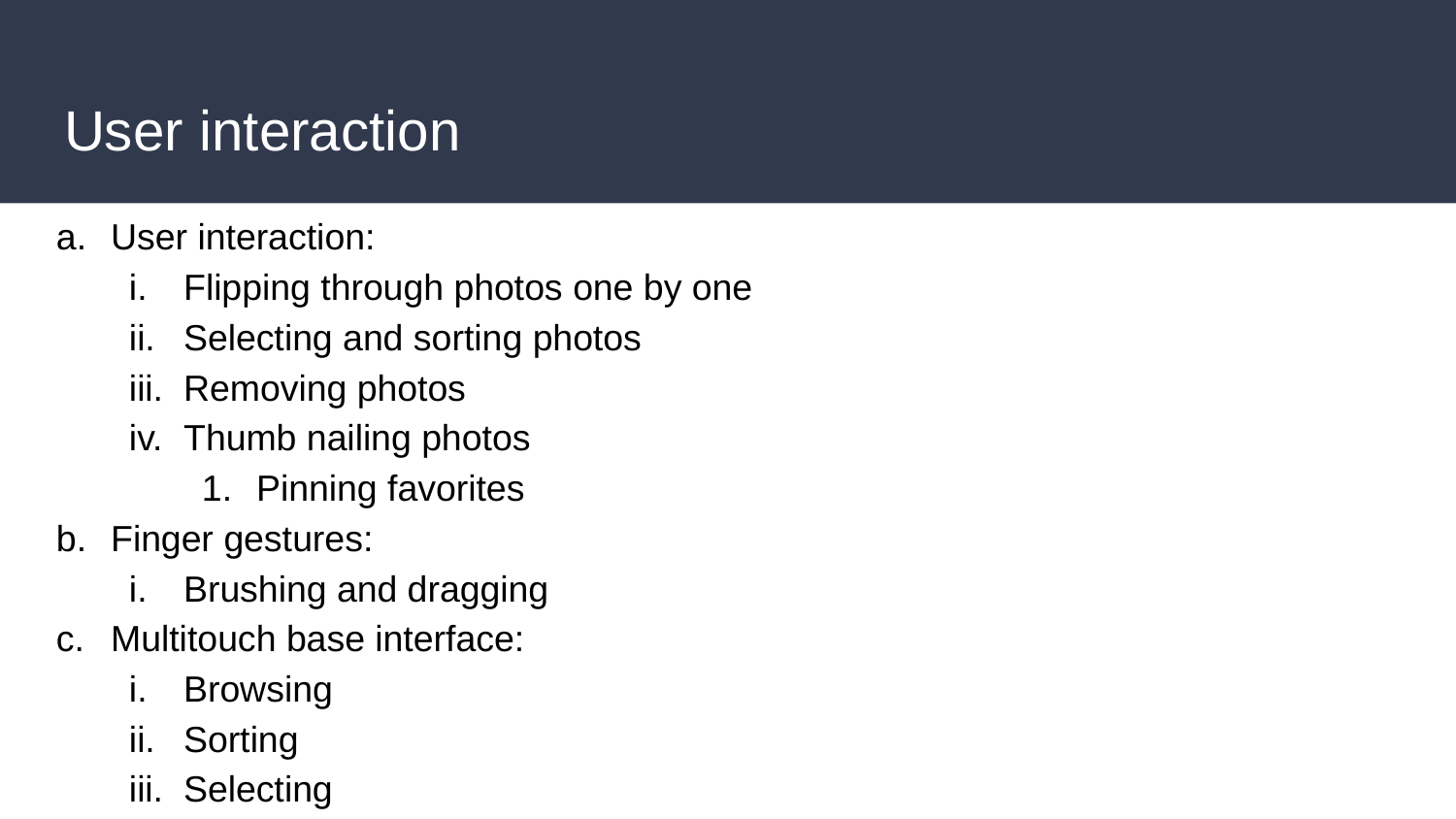

# User interaction
User interaction:
Flipping through photos one by one
Selecting and sorting photos
Removing photos
Thumb nailing photos
Pinning favorites
Finger gestures:
Brushing and dragging
Multitouch base interface:
Browsing
Sorting
Selecting